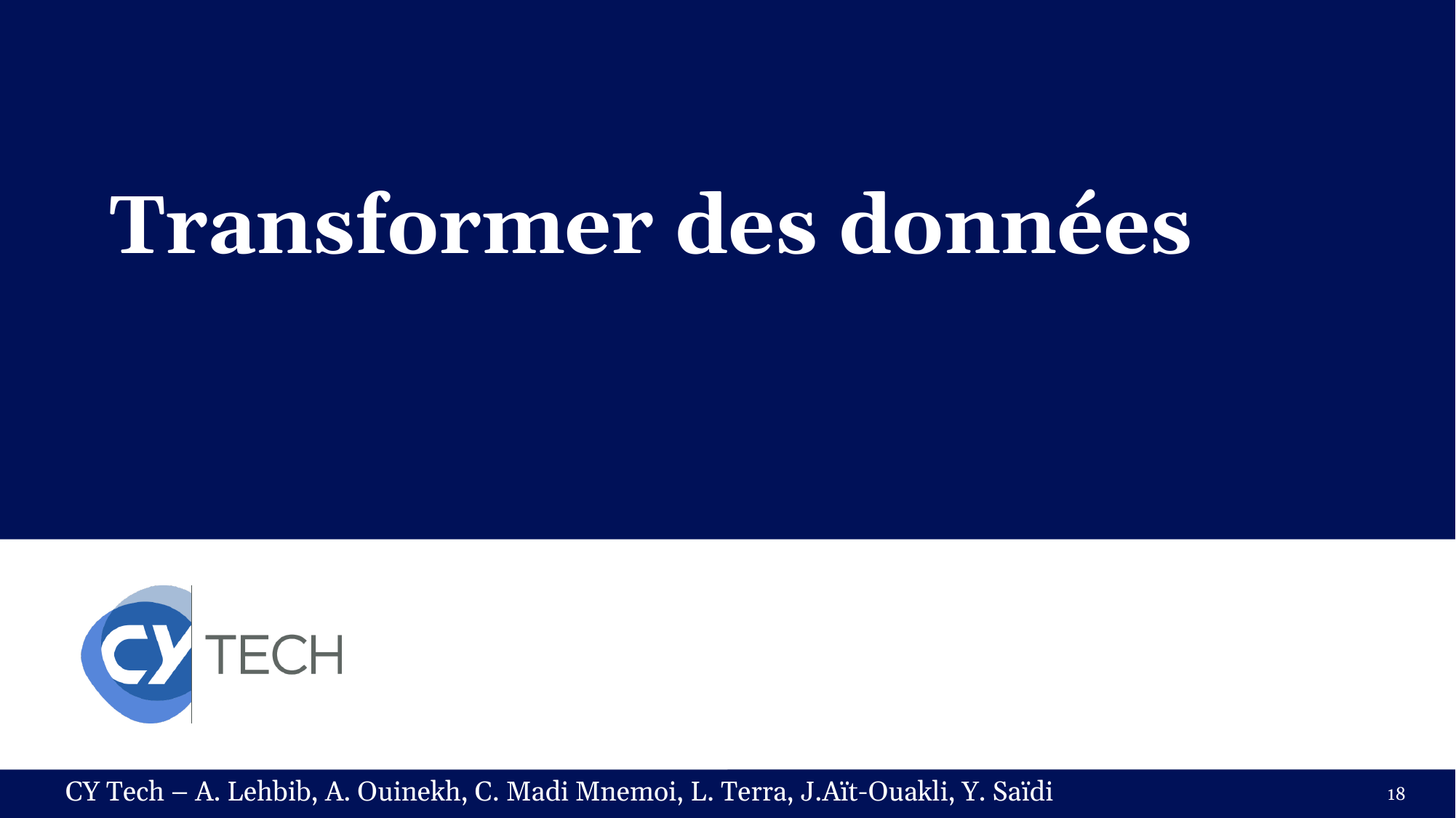

# Transformer des données
CY Tech – A. Lehbib, A. Ouinekh, C. Madi Mnemoi, L. Terra, J.Aït-Ouakli, Y. Saïdi
18